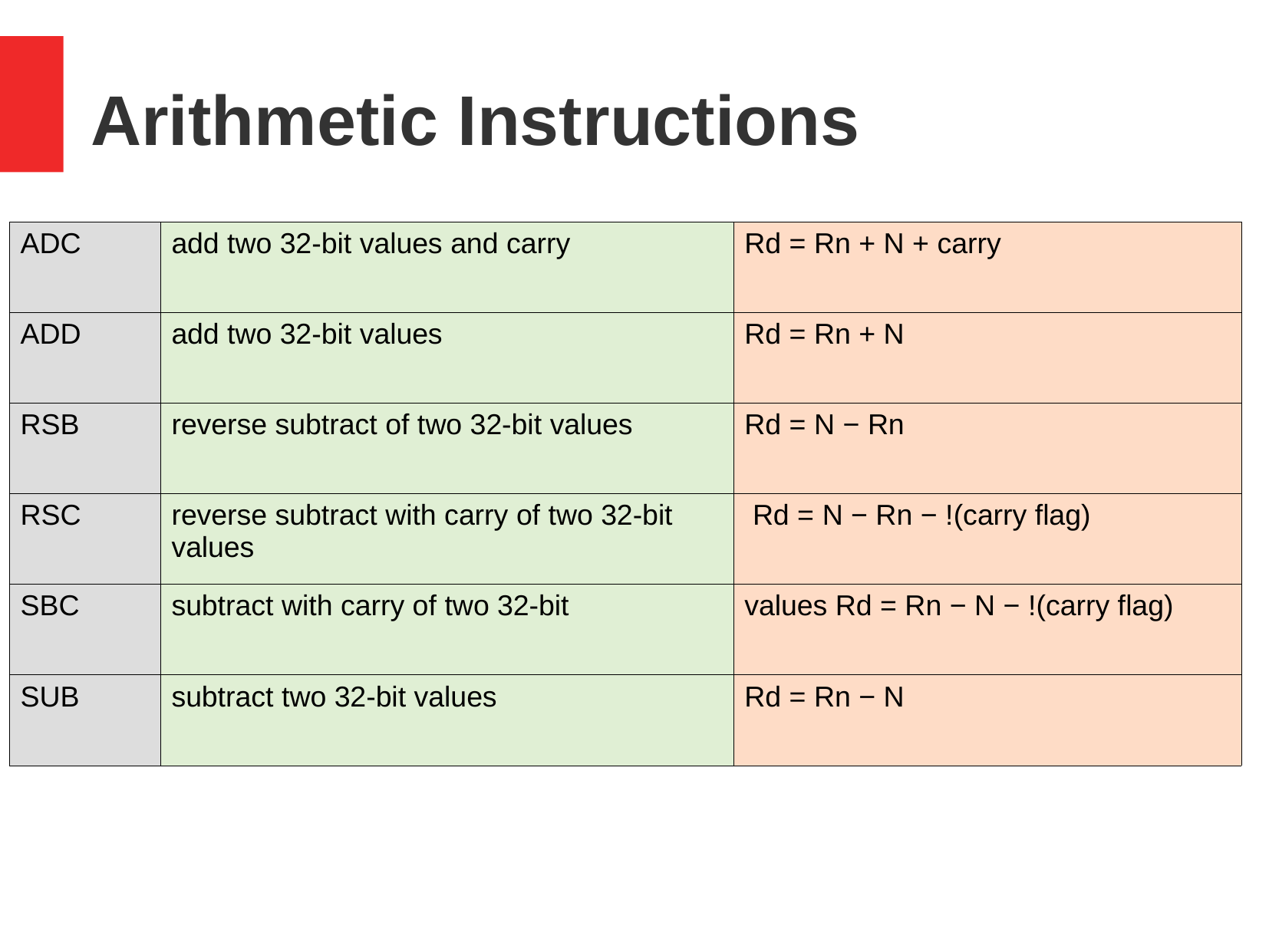

Arithmetic Instructions
| ADC | add two 32-bit values and carry | Rd = Rn + N + carry |
| --- | --- | --- |
| ADD | add two 32-bit values | Rd = Rn + N |
| RSB | reverse subtract of two 32-bit values | Rd = N − Rn |
| RSC | reverse subtract with carry of two 32-bit values | Rd = N − Rn − !(carry flag) |
| SBC | subtract with carry of two 32-bit | values Rd = Rn − N − !(carry flag) |
| SUB | subtract two 32-bit values | Rd = Rn − N |